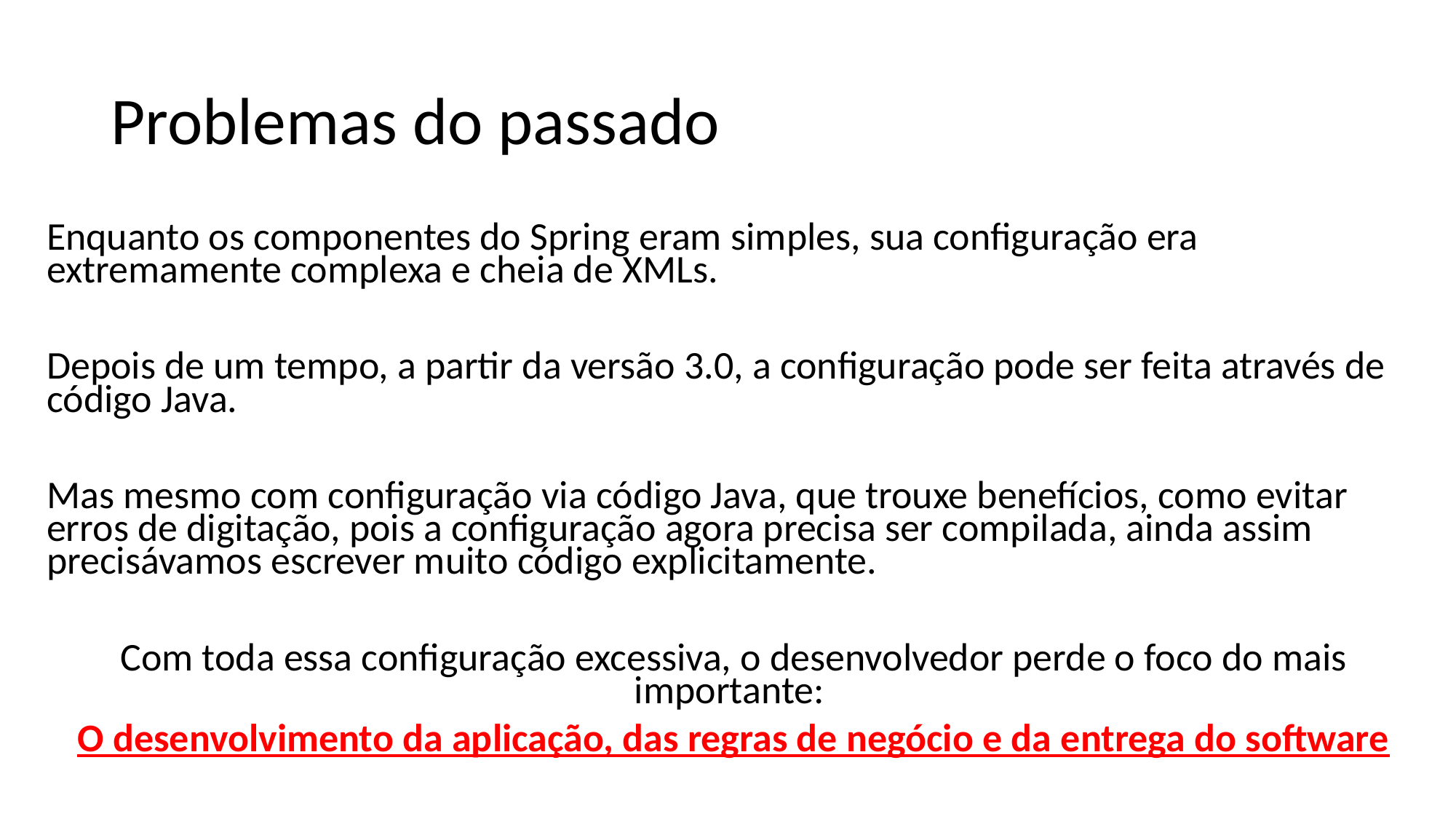

# Problemas do passado
Enquanto os componentes do Spring eram simples, sua configuração era extremamente complexa e cheia de XMLs.

Depois de um tempo, a partir da versão 3.0, a configuração pode ser feita através de código Java.

Mas mesmo com configuração via código Java, que trouxe benefícios, como evitar erros de digitação, pois a configuração agora precisa ser compilada, ainda assim precisávamos escrever muito código explicitamente.

Com toda essa configuração excessiva, o desenvolvedor perde o foco do mais importante:
O desenvolvimento da aplicação, das regras de negócio e da entrega do software